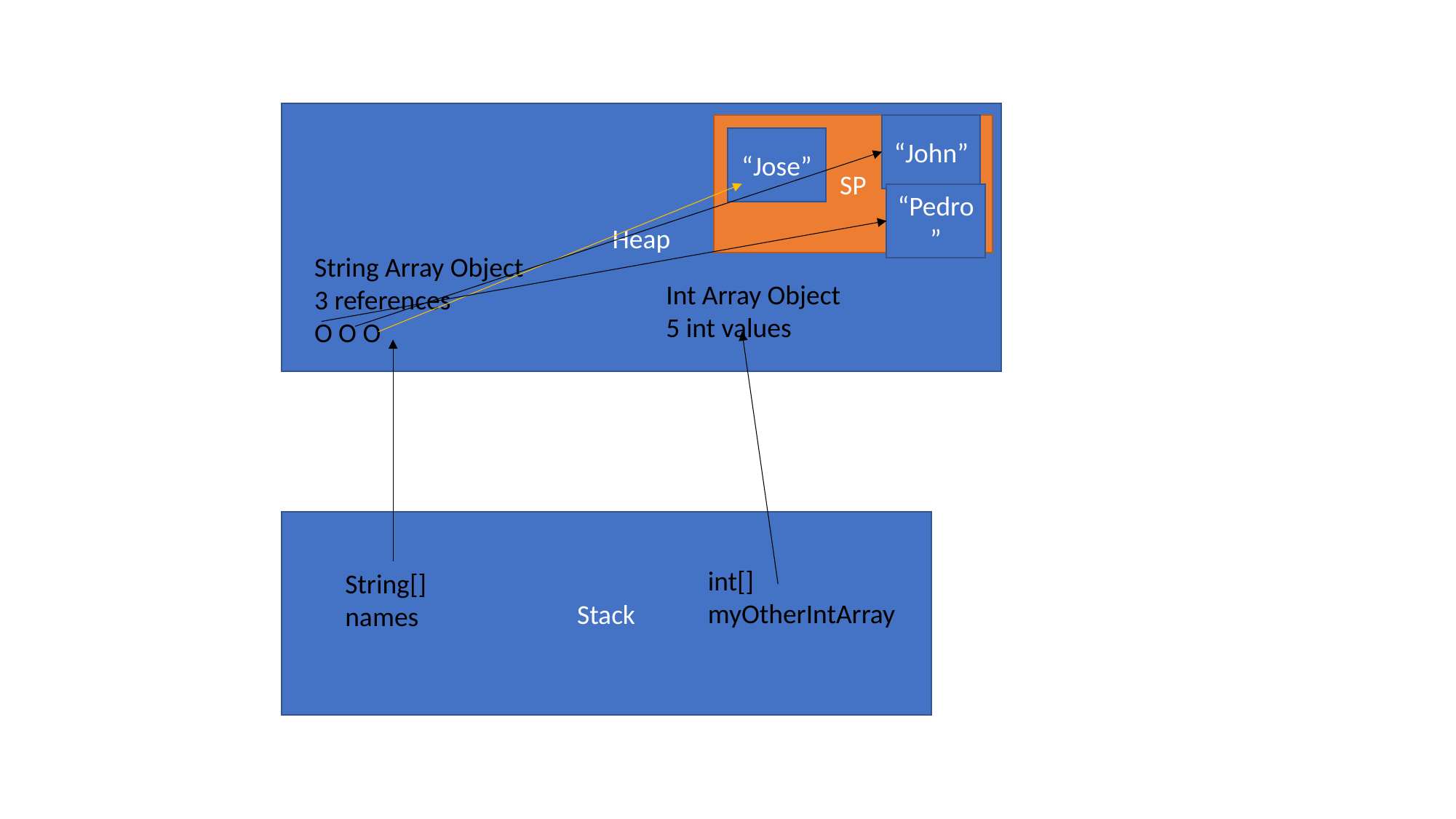

Heap
SP
“John”
“Jose”
“Pedro”
String Array Object
3 references
O O O
Int Array Object
5 int values
Stack
int[] myOtherIntArray
String[] names